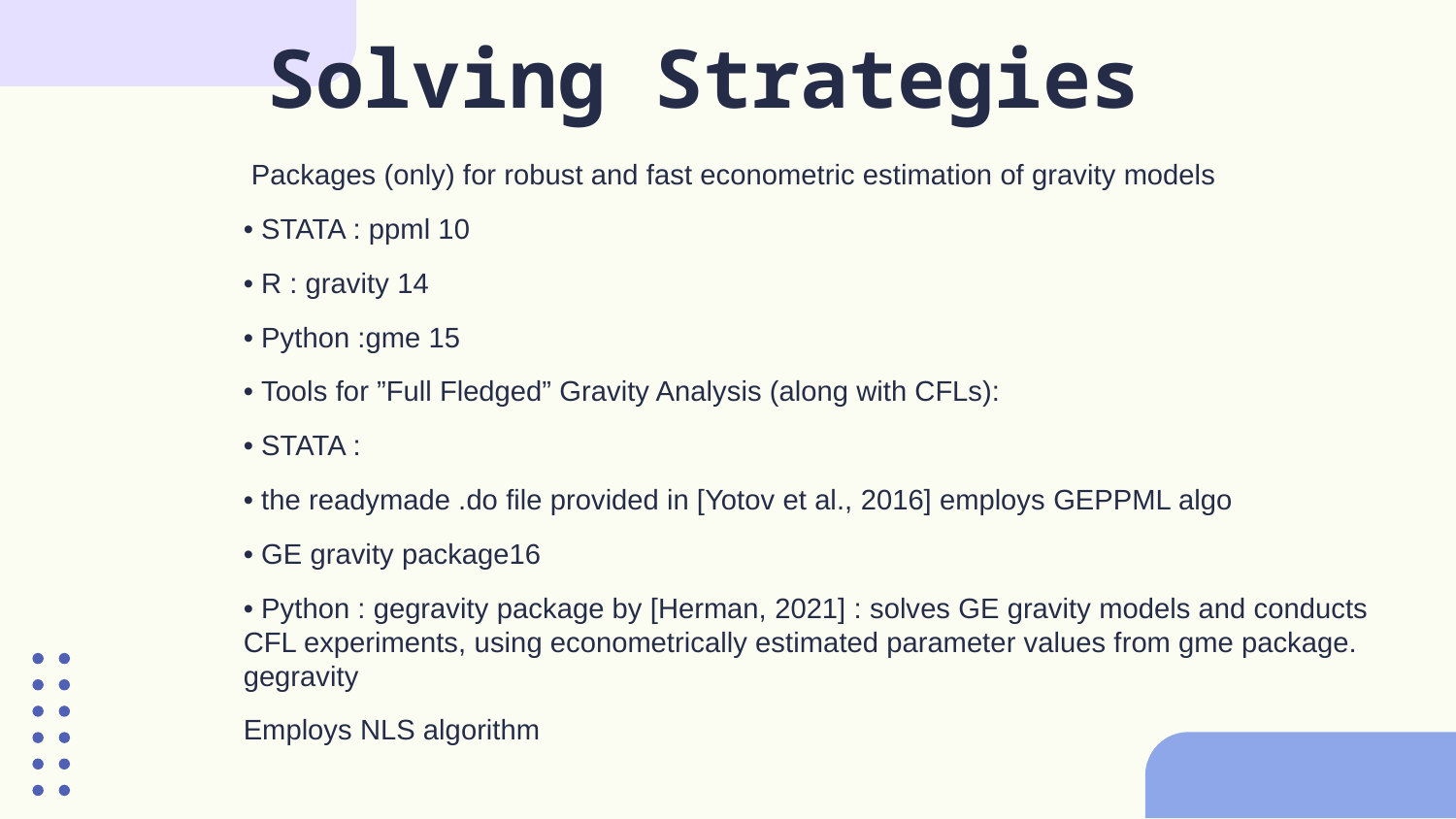

# Solving Strategies
 Packages (only) for robust and fast econometric estimation of gravity models
• STATA : ppml 10
• R : gravity 14
• Python :gme 15
• Tools for ”Full Fledged” Gravity Analysis (along with CFLs):
• STATA :
• the readymade .do file provided in [Yotov et al., 2016] employs GEPPML algo
• GE gravity package16
• Python : gegravity package by [Herman, 2021] : solves GE gravity models and conducts CFL experiments, using econometrically estimated parameter values from gme package. gegravity
Employs NLS algorithm